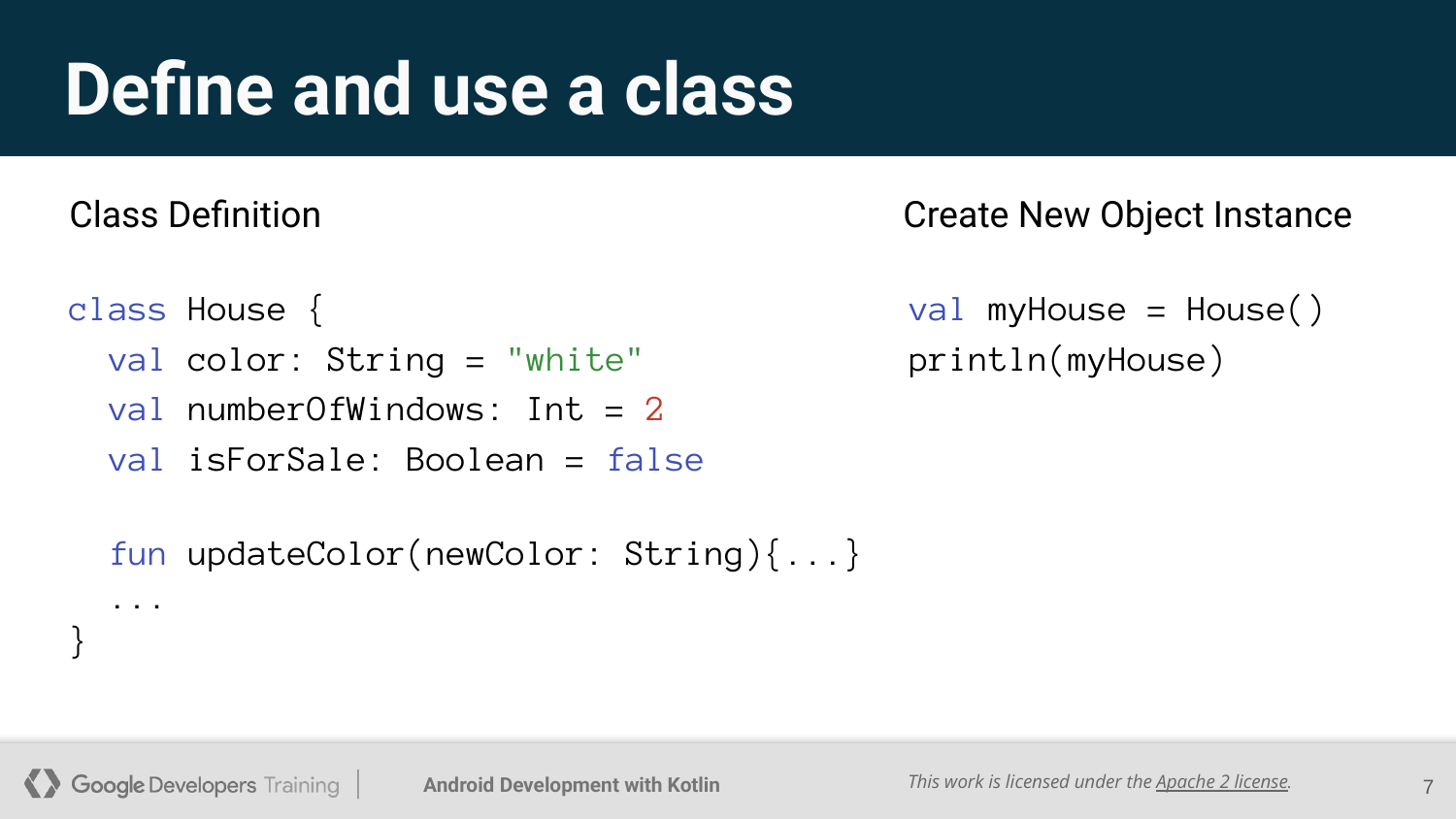

# Define and use a class
Create New Object Instance
Class Definition
class House {
  val color: String = "white"
  val numberOfWindows: Int = 2
  val isForSale: Boolean = false

  fun updateColor(newColor: String){...}
  ...
}

val myHouse = House()
println(myHouse)
7